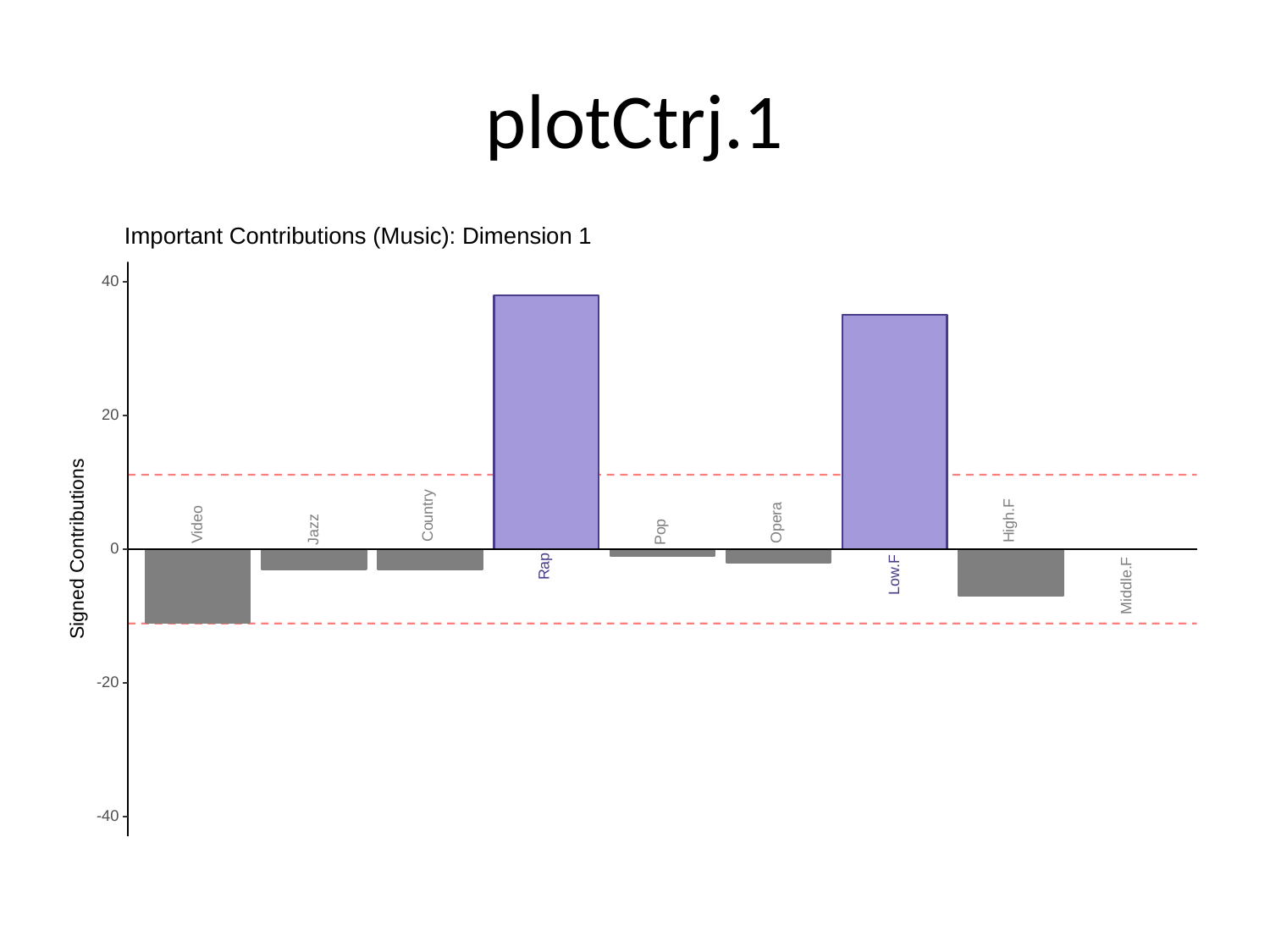

# plotCtrj.1

Important Contributions (Music): Dimension 1

40

20

Country
High.F
Opera
Video
Jazz
Pop
Signed Contributions
0

Rap
Low.F
Middle.F

-20

-40